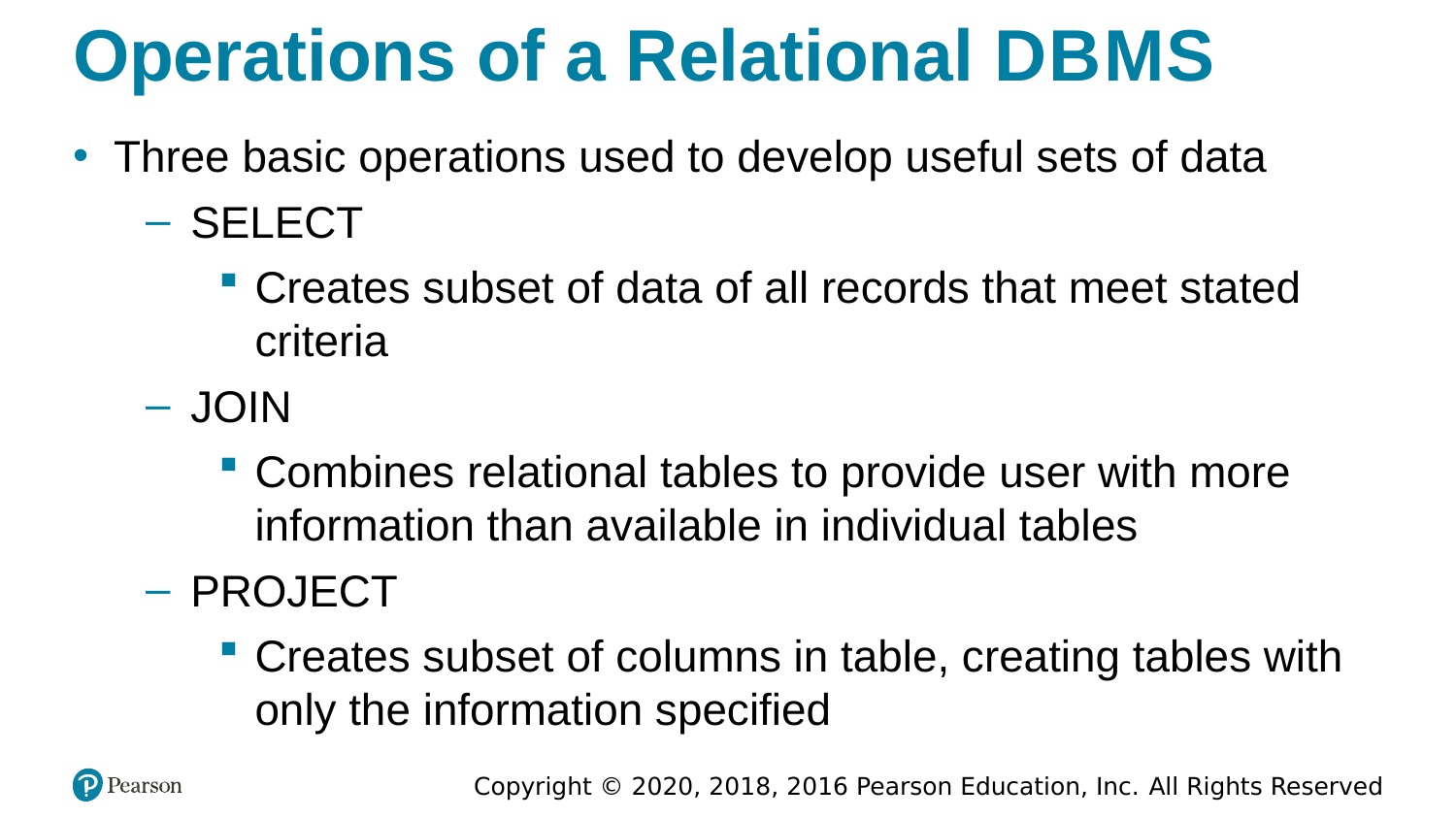

# Operations of a Relational D B M S
Three basic operations used to develop useful sets of data
SELECT
Creates subset of data of all records that meet stated criteria
JOIN
Combines relational tables to provide user with more information than available in individual tables
PROJECT
Creates subset of columns in table, creating tables with only the information specified